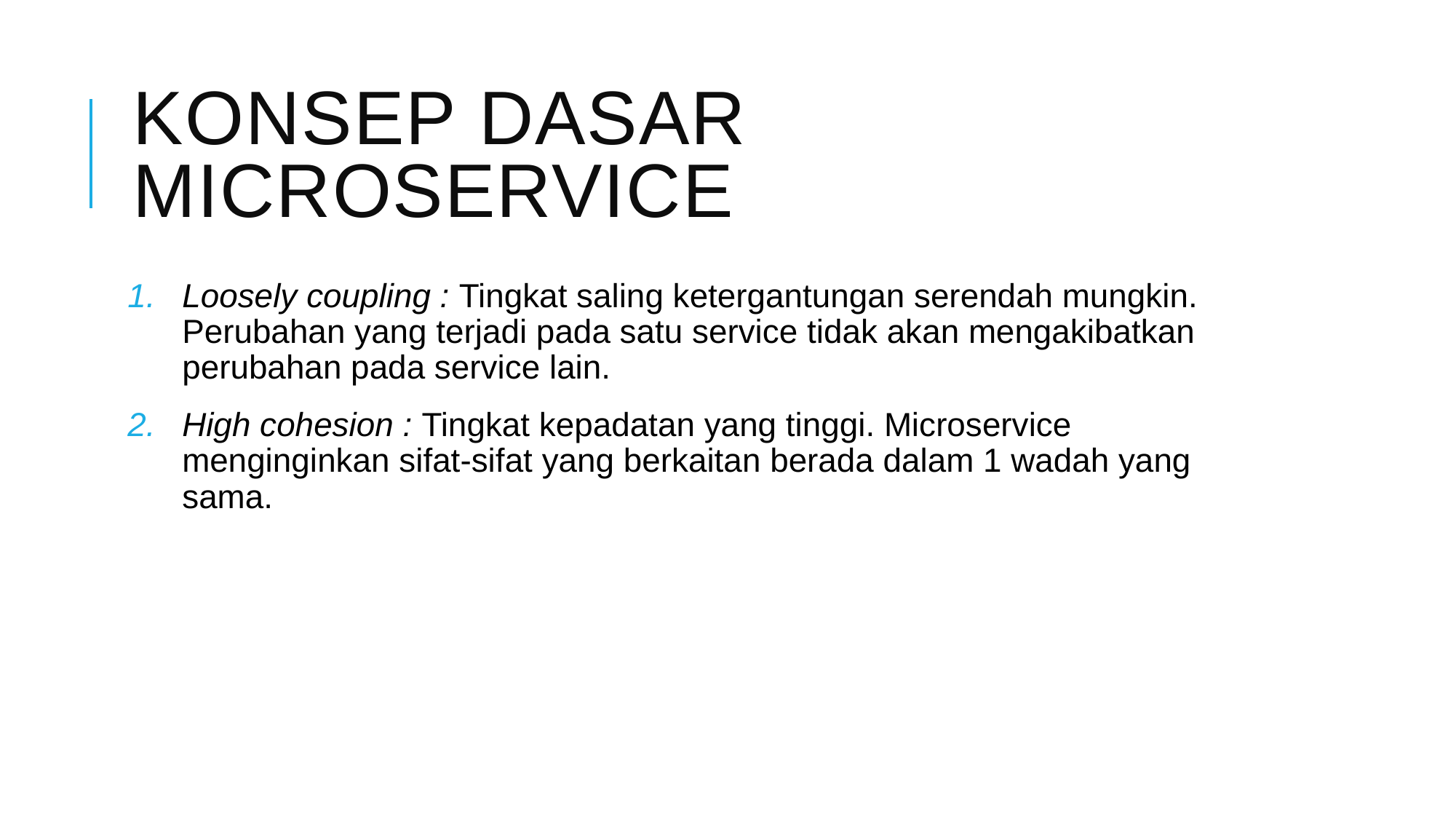

# Konsep dasar microservice
Loosely coupling : Tingkat saling ketergantungan serendah mungkin. Perubahan yang terjadi pada satu service tidak akan mengakibatkan perubahan pada service lain.
High cohesion : Tingkat kepadatan yang tinggi. Microservice menginginkan sifat-sifat yang berkaitan berada dalam 1 wadah yang sama.